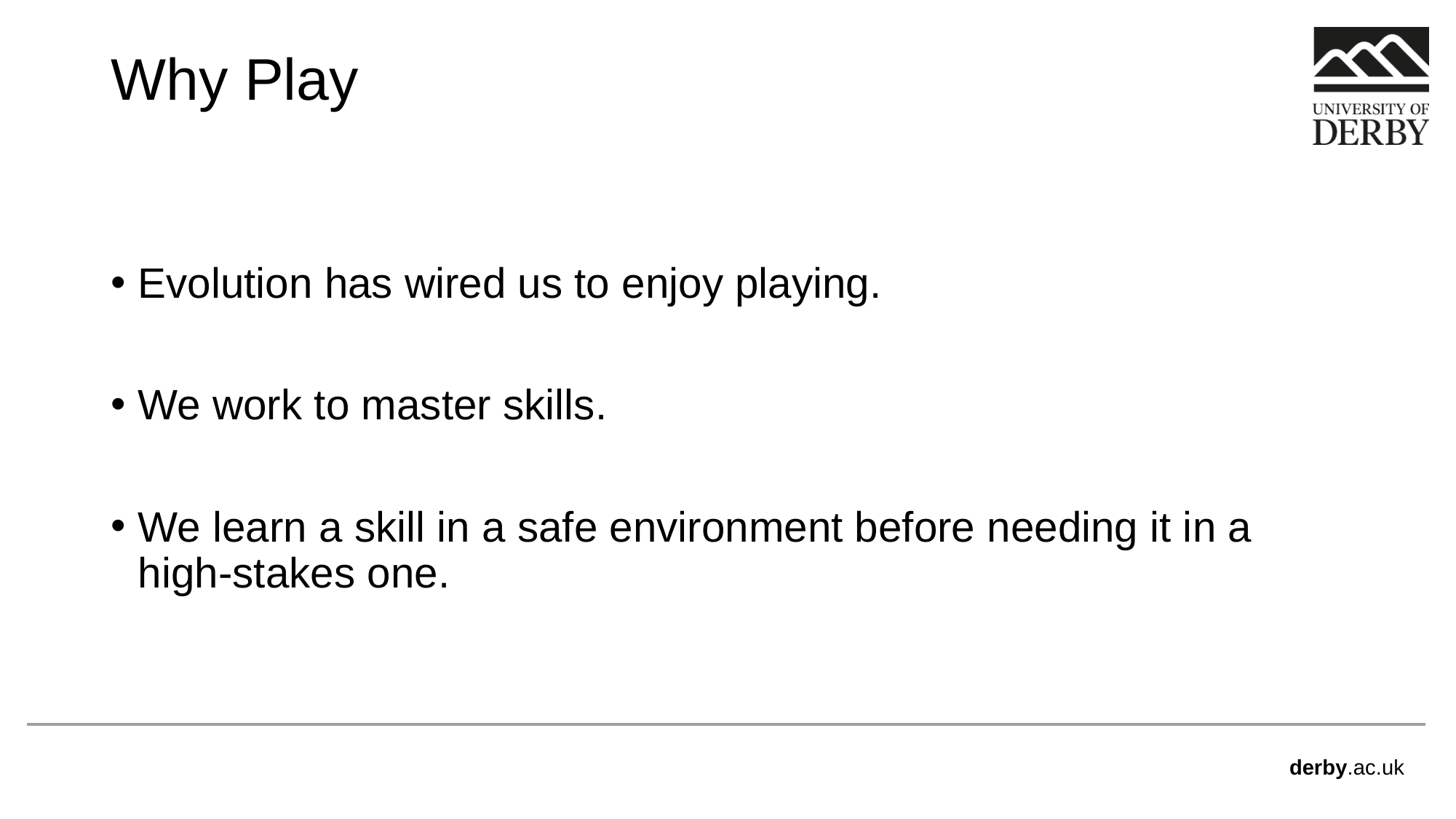

# Why Play

Evolution has wired us to enjoy playing.

We work to master skills.

We learn a skill in a safe environment before needing it in a high-stakes one.